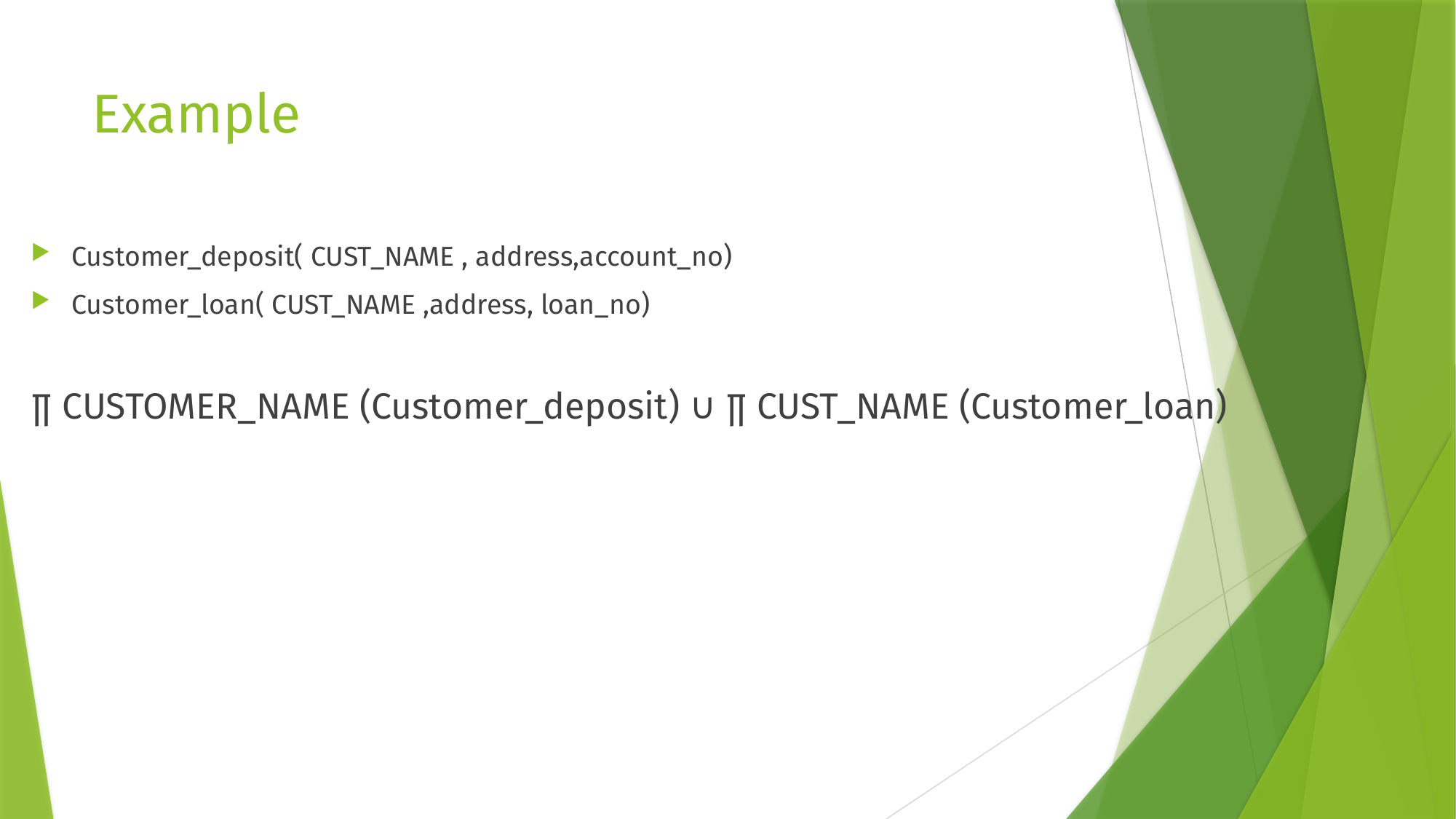

# Example
Customer_deposit( CUST_NAME , address,account_no)
Customer_loan( CUST_NAME ,address, loan_no)

∏ CUSTOMER_NAME (Customer_deposit) ∪ ∏ CUST_NAME (Customer_loan)